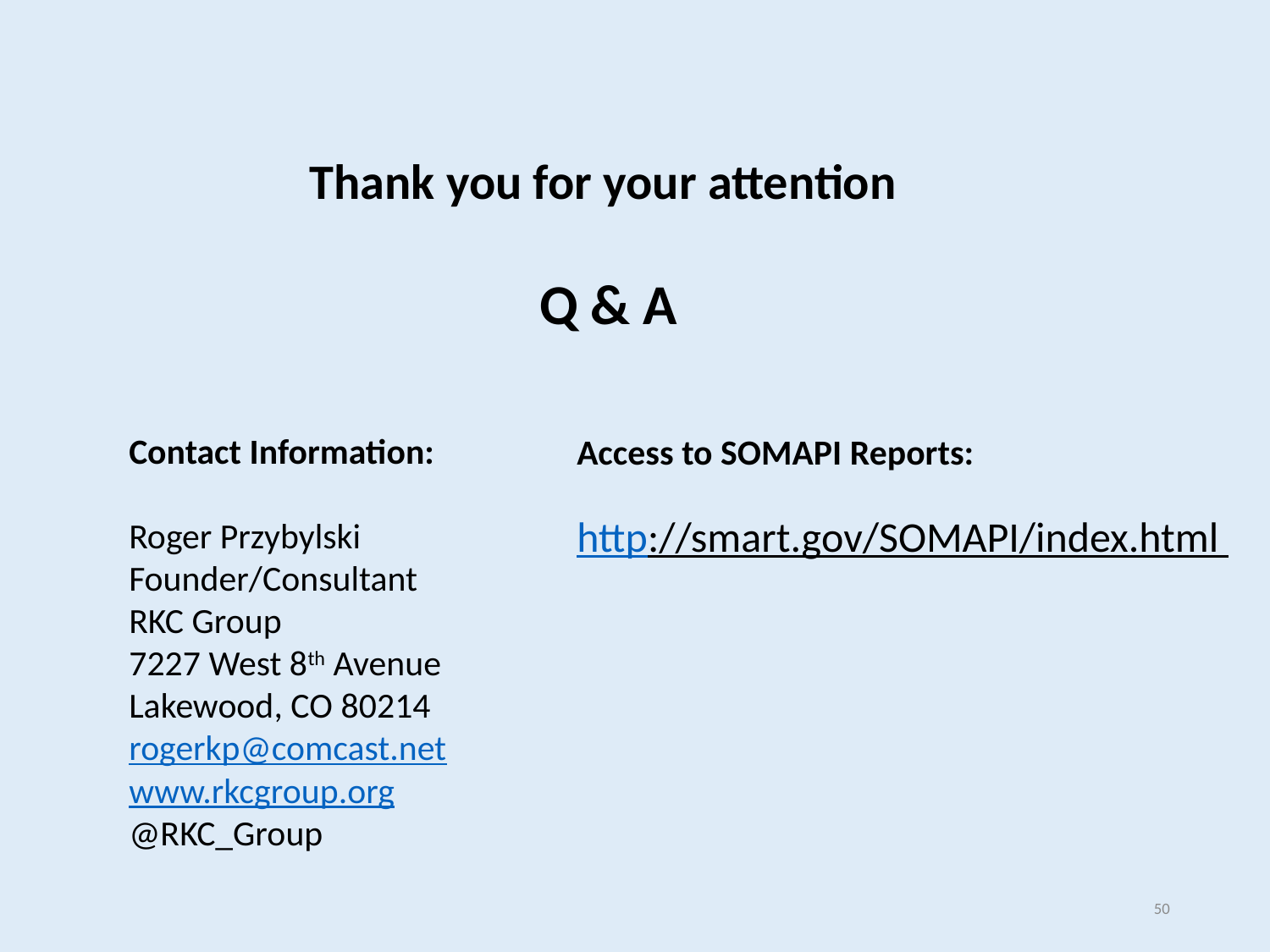

Thank you for your attention

Q & A

Contact Information:

Roger Przybylski
Founder/Consultant
RKC Group
7227 West 8th Avenue
Lakewood, CO 80214
rogerkp@comcast.net
www.rkcgroup.org
@RKC_Group

Access to SOMAPI Reports:

http://smart.gov/SOMAPI/index.html

50